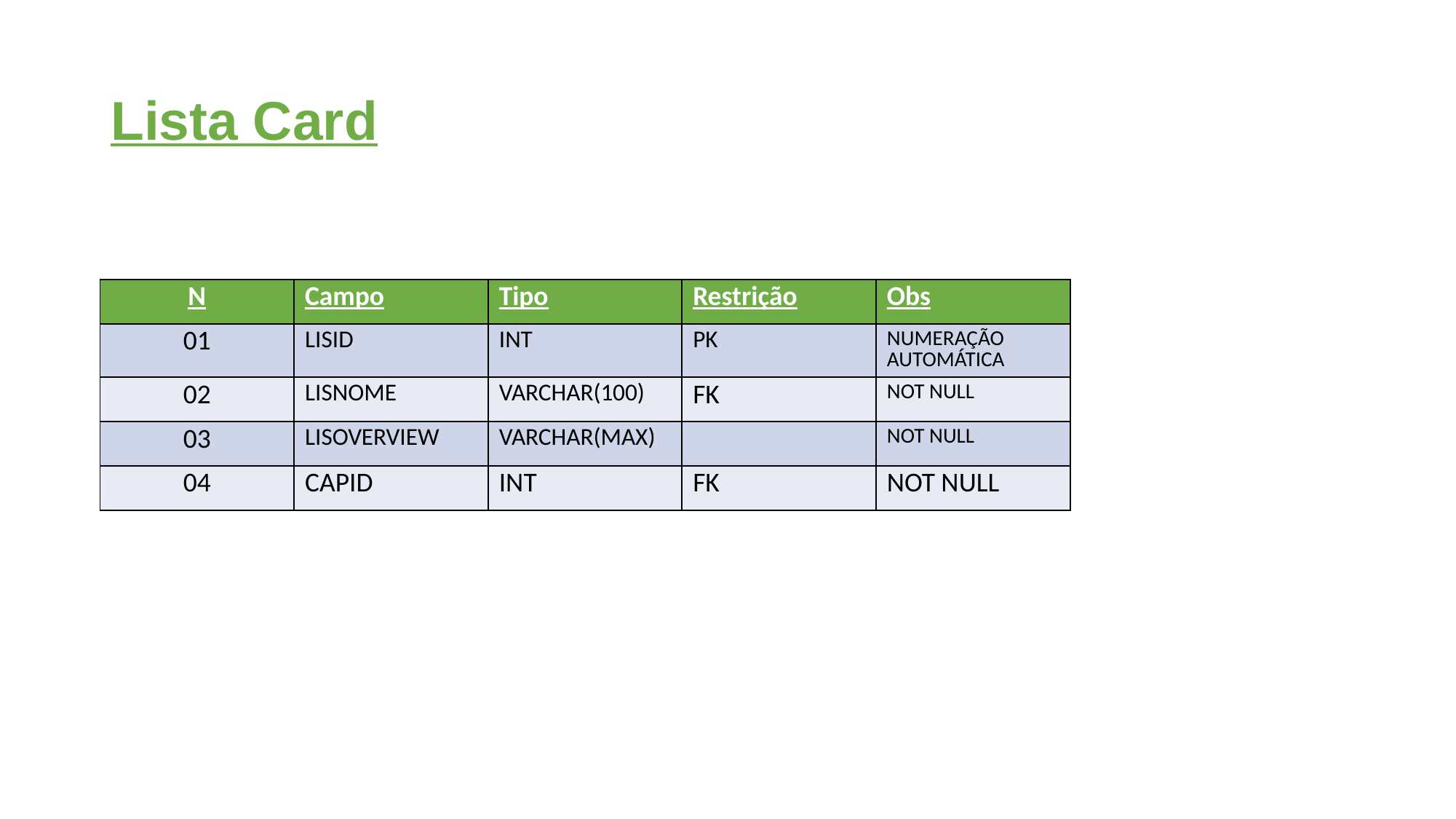

# Lista Card
| N | Campo | Tipo | Restrição | Obs |
| --- | --- | --- | --- | --- |
| 01 | LISID | INT | PK | NUMERAÇÃO AUTOMÁTICA |
| 02 | LISNOME | VARCHAR(100) | FK | NOT NULL |
| 03 | LISOVERVIEW | VARCHAR(MAX) |  | NOT NULL |
| 04 | CAPID | INT | FK | NOT NULL |